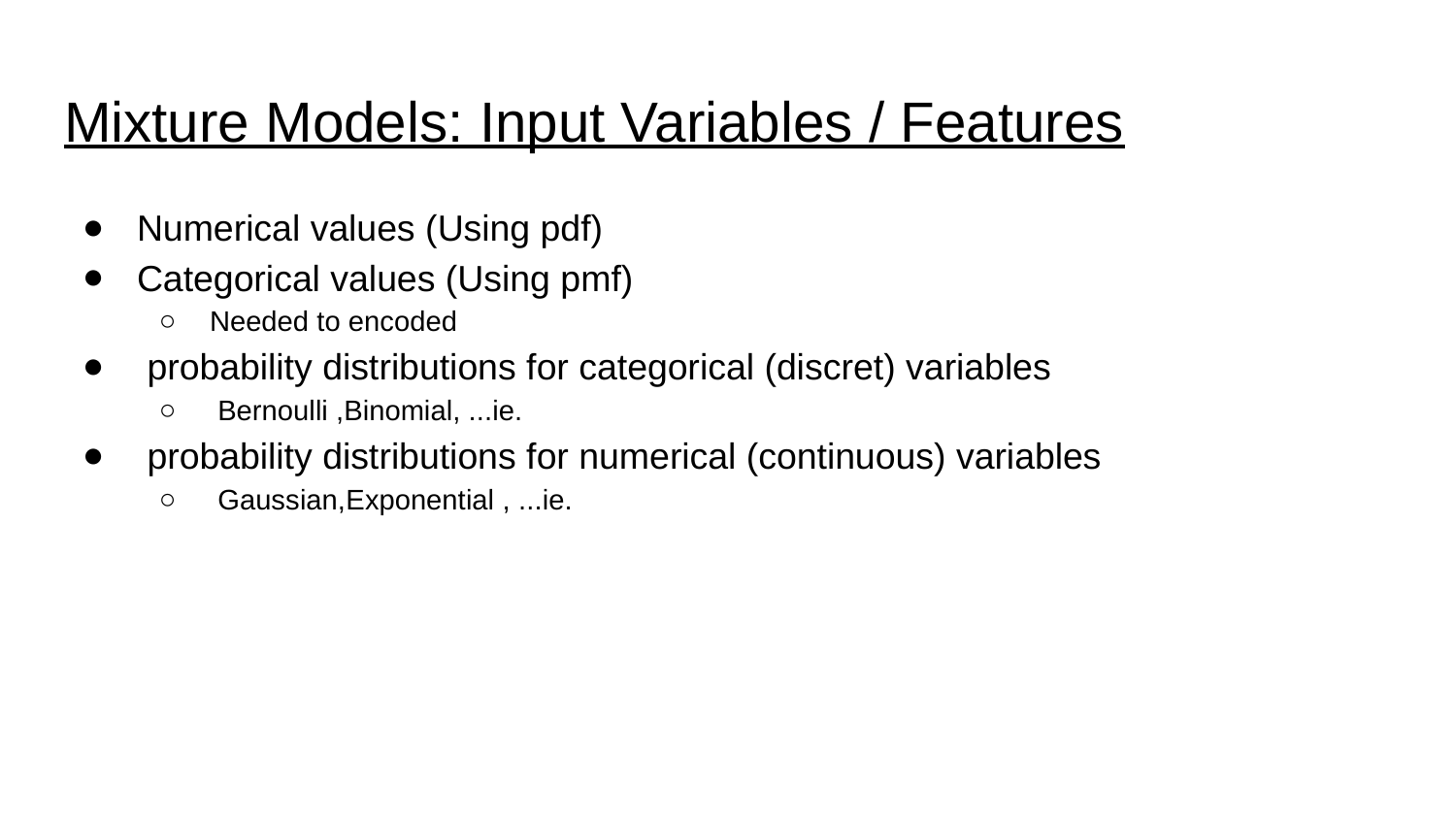

# Mixture Models: Input Variables / Features
Numerical values (Using pdf)
Categorical values (Using pmf)
Needed to encoded
 probability distributions for categorical (discret) variables
 Bernoulli ,Binomial, ...ie.
 probability distributions for numerical (continuous) variables
 Gaussian,Exponential , ...ie.